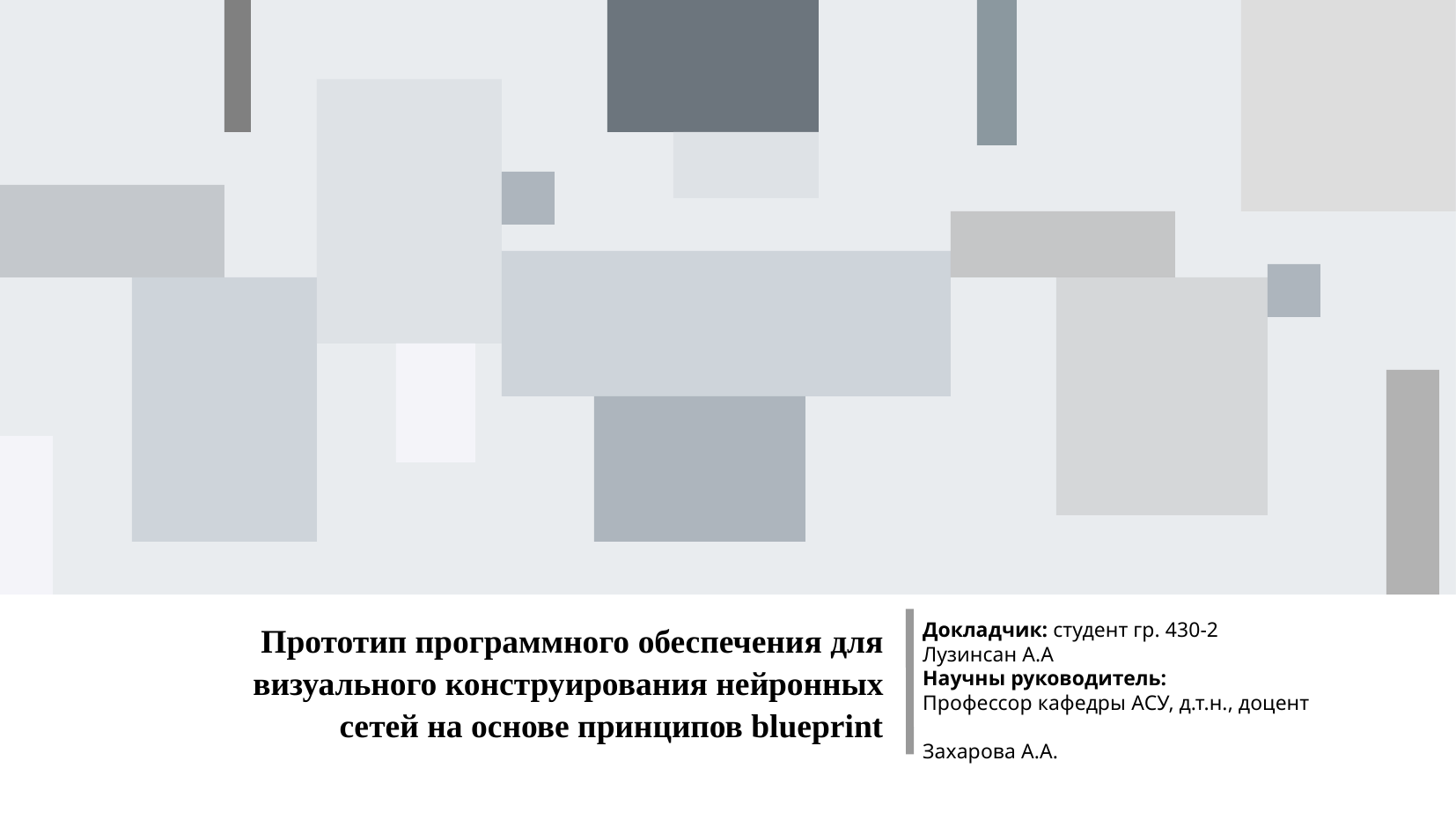

Докладчик: студент гр. 430-2
Лузинсан А.А
Научны руководитель:
Профессор кафедры АСУ, д.т.н., доцент
Захарова А.А.
# Прототип программного обеспечения для визуального конструирования нейронных сетей на основе принципов blueprint